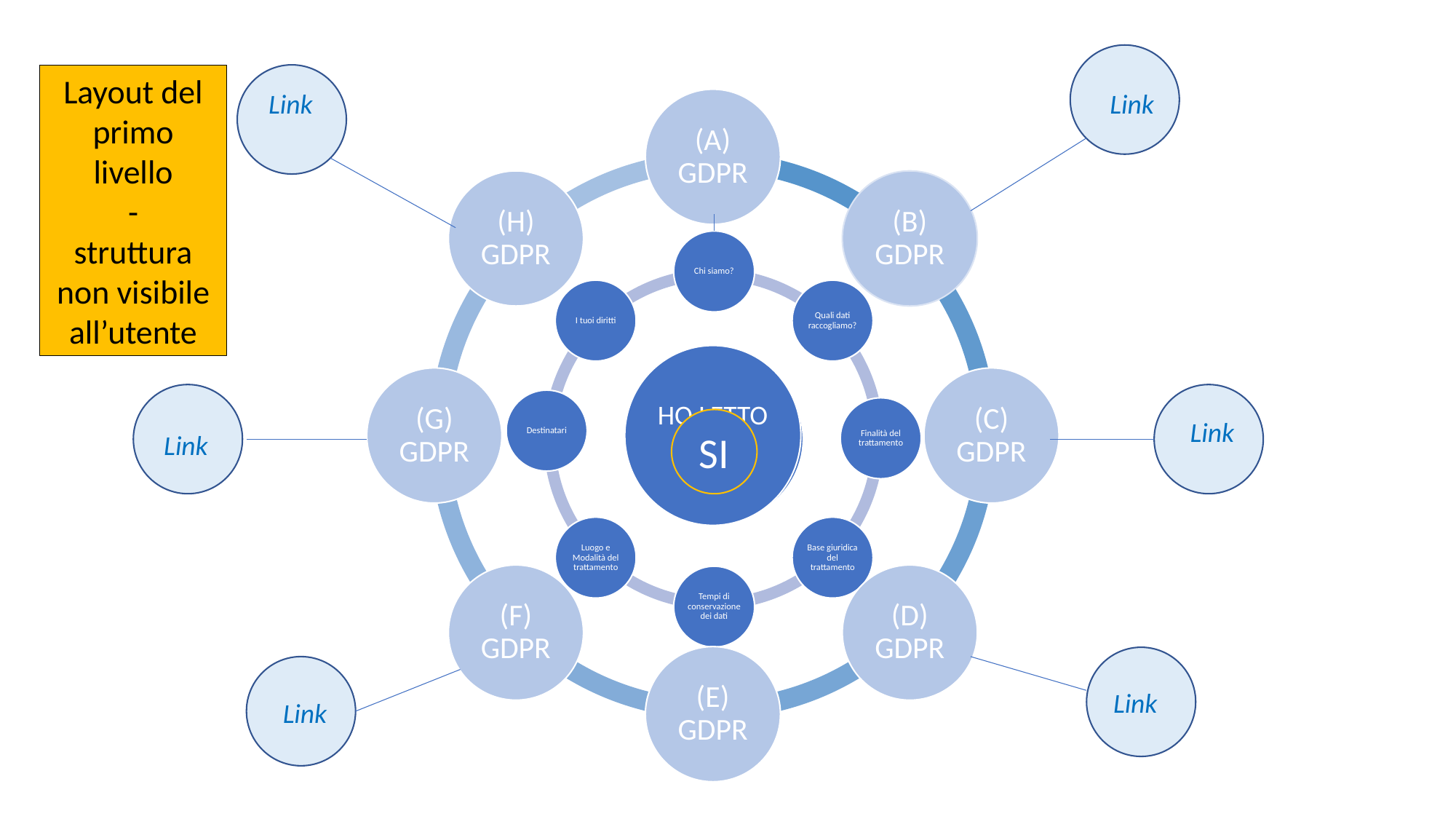

Layout del primo livello
-
struttura non visibile all’utente

Link
Link

HO LETTO
(A) GDPR
(B) GDPR
(C) GDPR
(D) GDPR
(E) GDPR
(F) GDPR
(G) GDPR
(H) GDPR
     Sì, ho letto
Chi siamo?
Quali dati raccogliamo?
Finalità del trattamento
Base giuridica del trattamento
Tempi di conservazione dei dati
Luogo e Modalità del trattamento
Destinatari
I tuoi diritti

SI
Link
Link
Link

Link